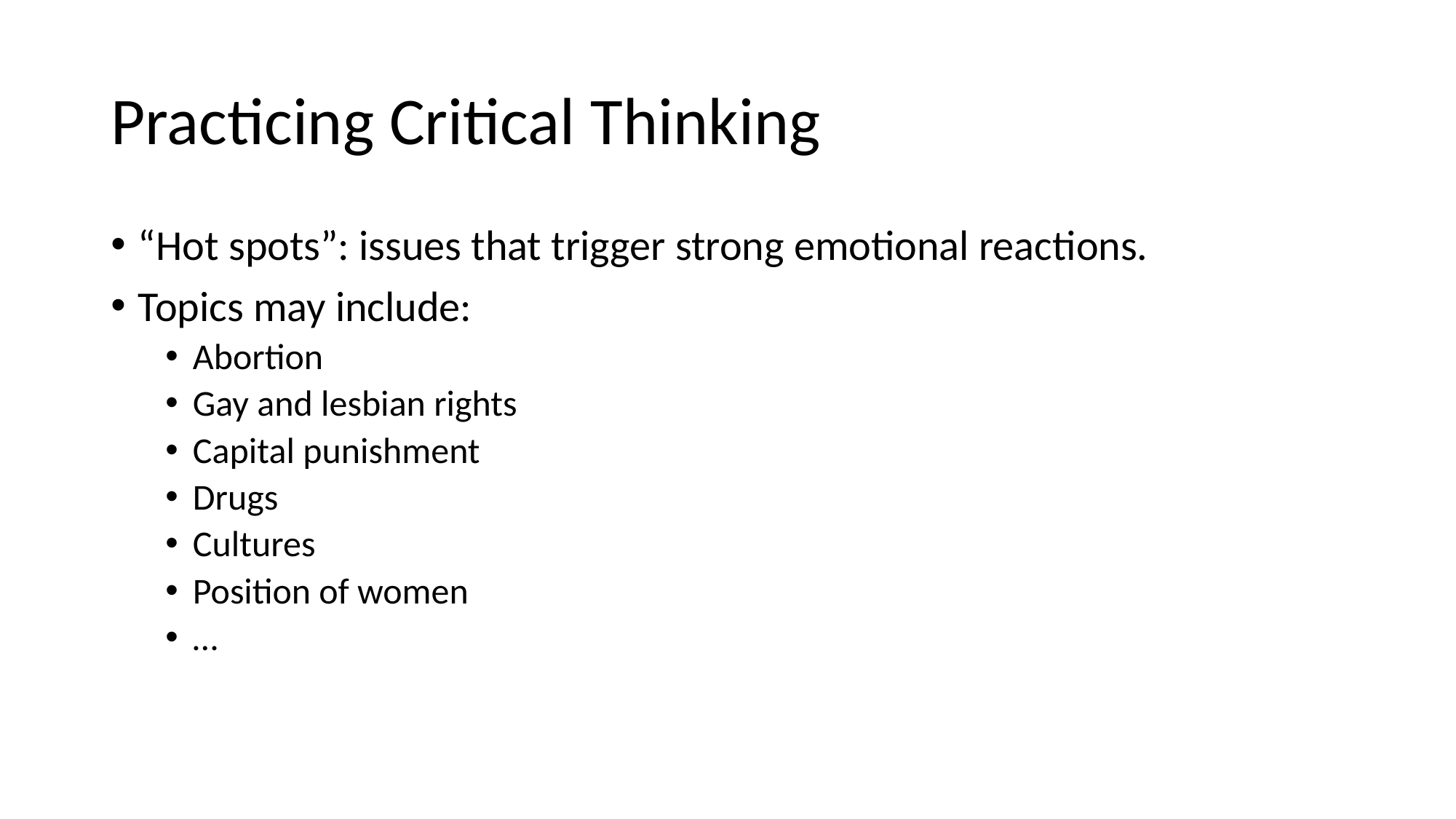

# Practicing Critical Thinking
“Hot spots”: issues that trigger strong emotional reactions.
Topics may include:
Abortion
Gay and lesbian rights
Capital punishment
Drugs
Cultures
Position of women
…